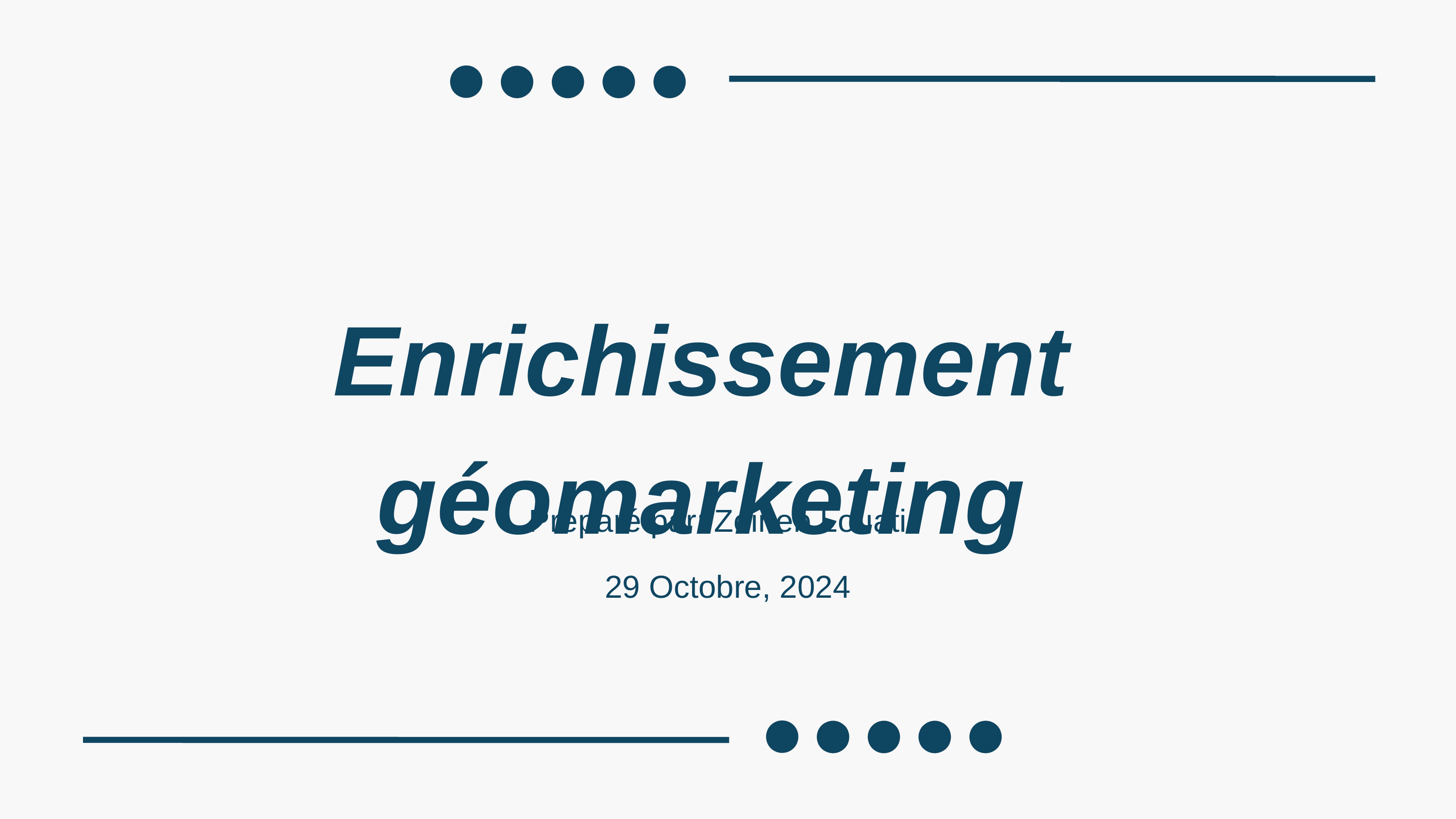

Enrichissement géomarketing
Preparé par: Zeineb Louati
29 Octobre, 2024